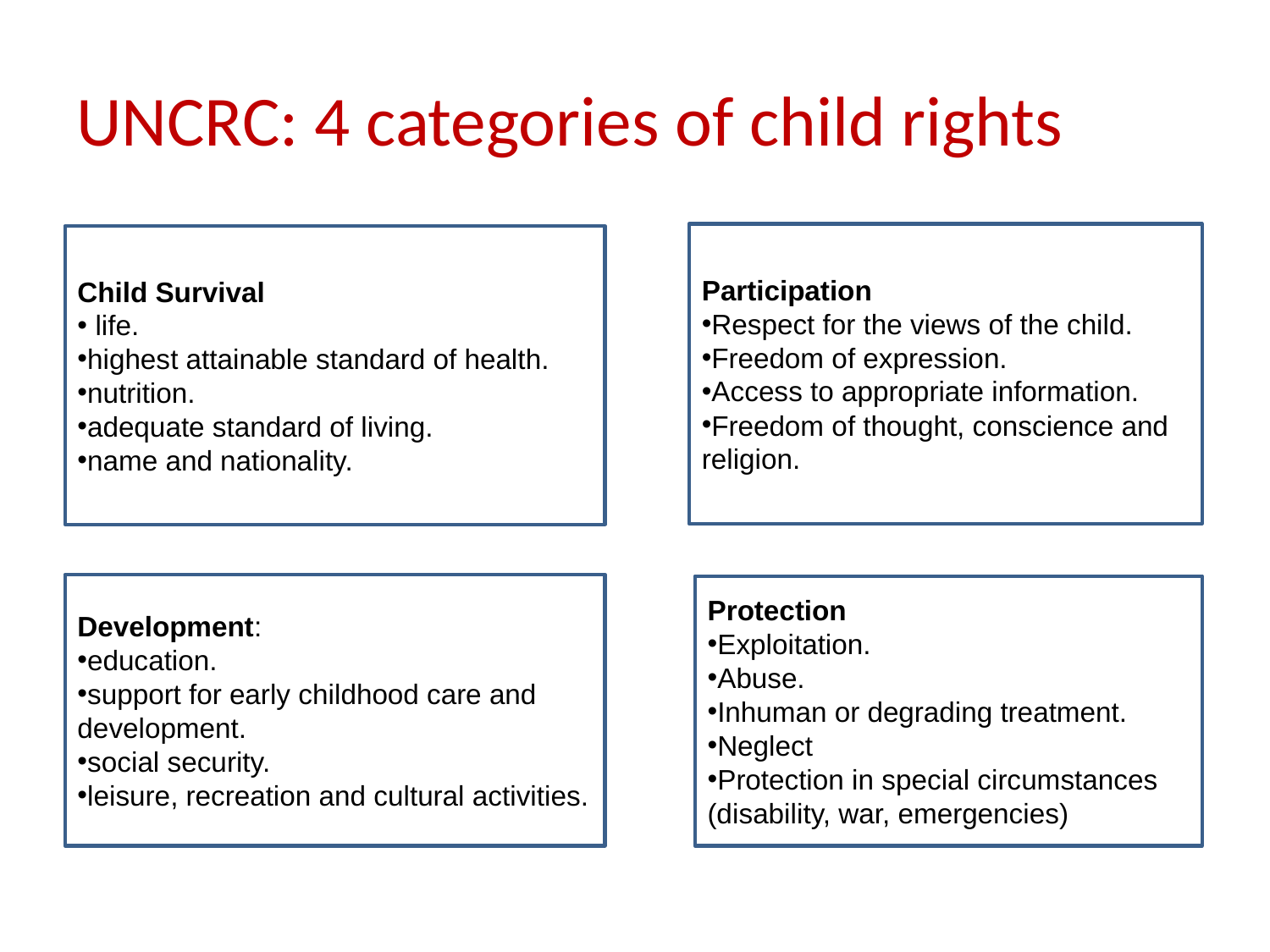

# UNCRC: 4 categories of child rights

Participation
Respect for the views of the child.
Freedom of expression.
Access to appropriate information.
Freedom of thought, conscience and religion.

Child Survival
 life.
highest attainable standard of health.
nutrition.
adequate standard of living.
name and nationality.

Development:
education.
support for early childhood care and development.
social security.
leisure, recreation and cultural activities.
Protection
Exploitation.
Abuse.
Inhuman or degrading treatment.
Neglect
Protection in special circumstances (disability, war, emergencies)